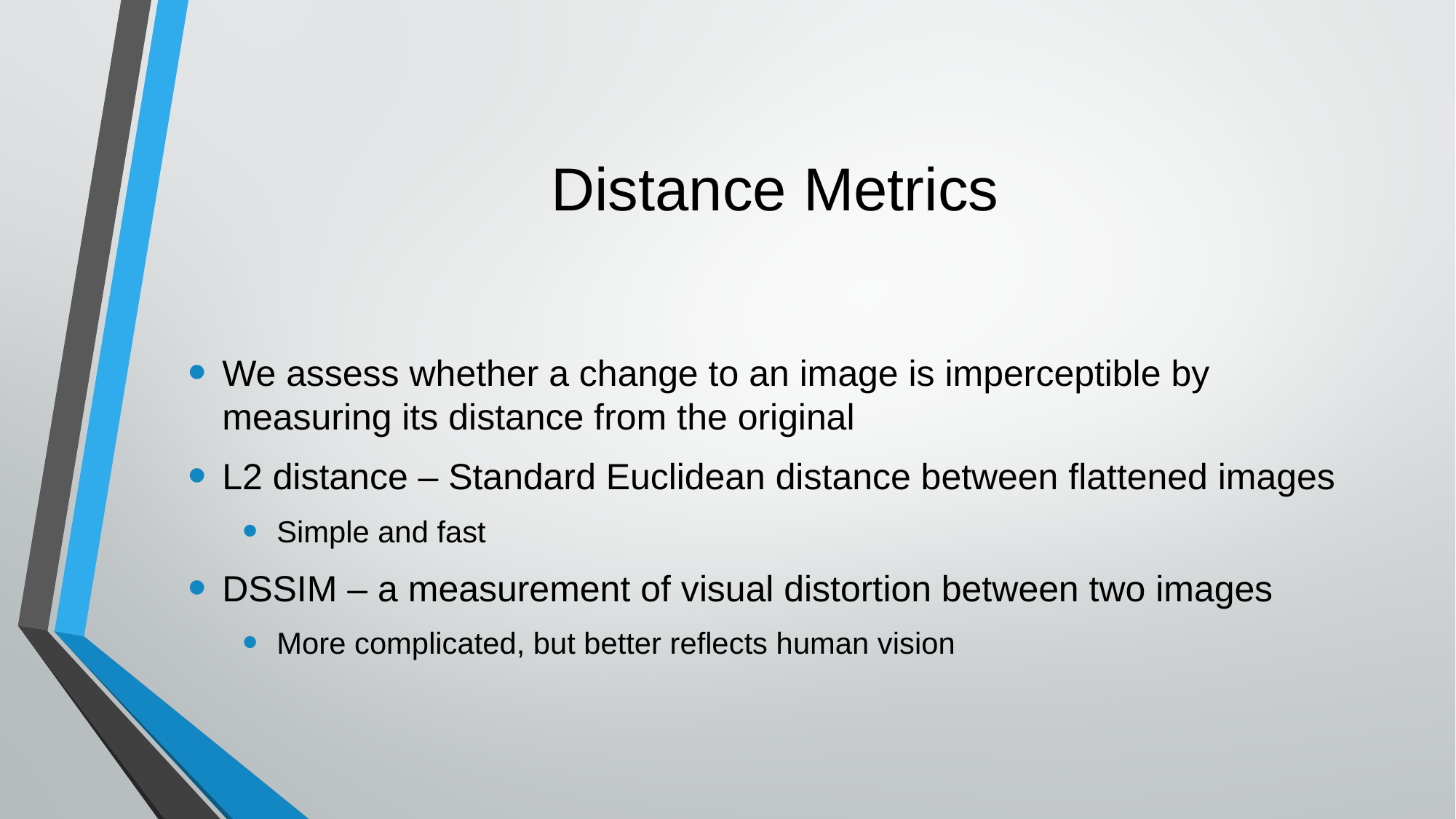

# Distance Metrics
We assess whether a change to an image is imperceptible by measuring its distance from the original
L2 distance – Standard Euclidean distance between flattened images
Simple and fast
DSSIM – a measurement of visual distortion between two images
More complicated, but better reflects human vision